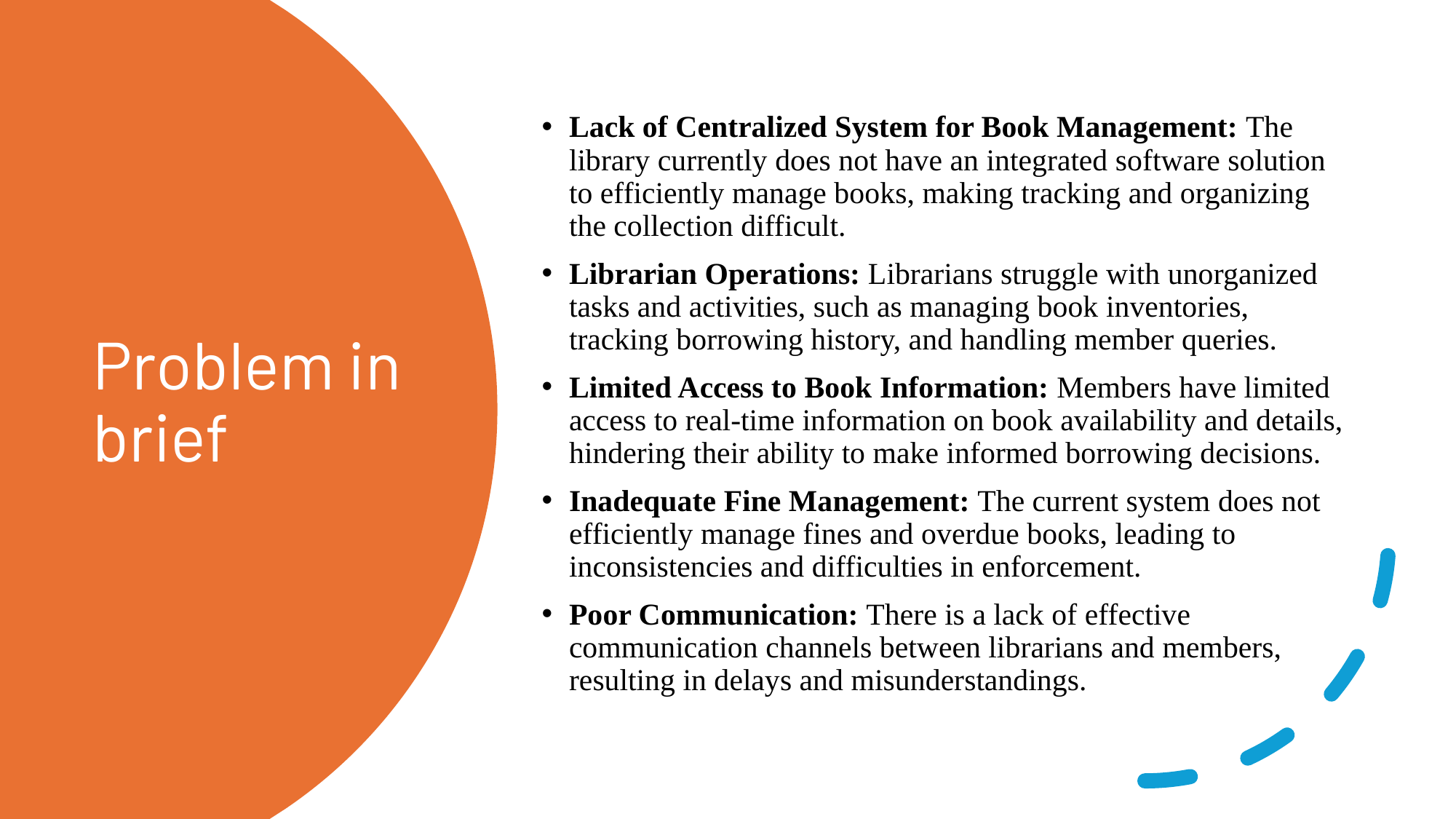

Lack of Centralized System for Book Management: The library currently does not have an integrated software solution to efficiently manage books, making tracking and organizing the collection difficult.
Librarian Operations: Librarians struggle with unorganized tasks and activities, such as managing book inventories, tracking borrowing history, and handling member queries.
Limited Access to Book Information: Members have limited access to real-time information on book availability and details, hindering their ability to make informed borrowing decisions.
Inadequate Fine Management: The current system does not efficiently manage fines and overdue books, leading to inconsistencies and difficulties in enforcement.
Poor Communication: There is a lack of effective communication channels between librarians and members, resulting in delays and misunderstandings.
# Problem in brief